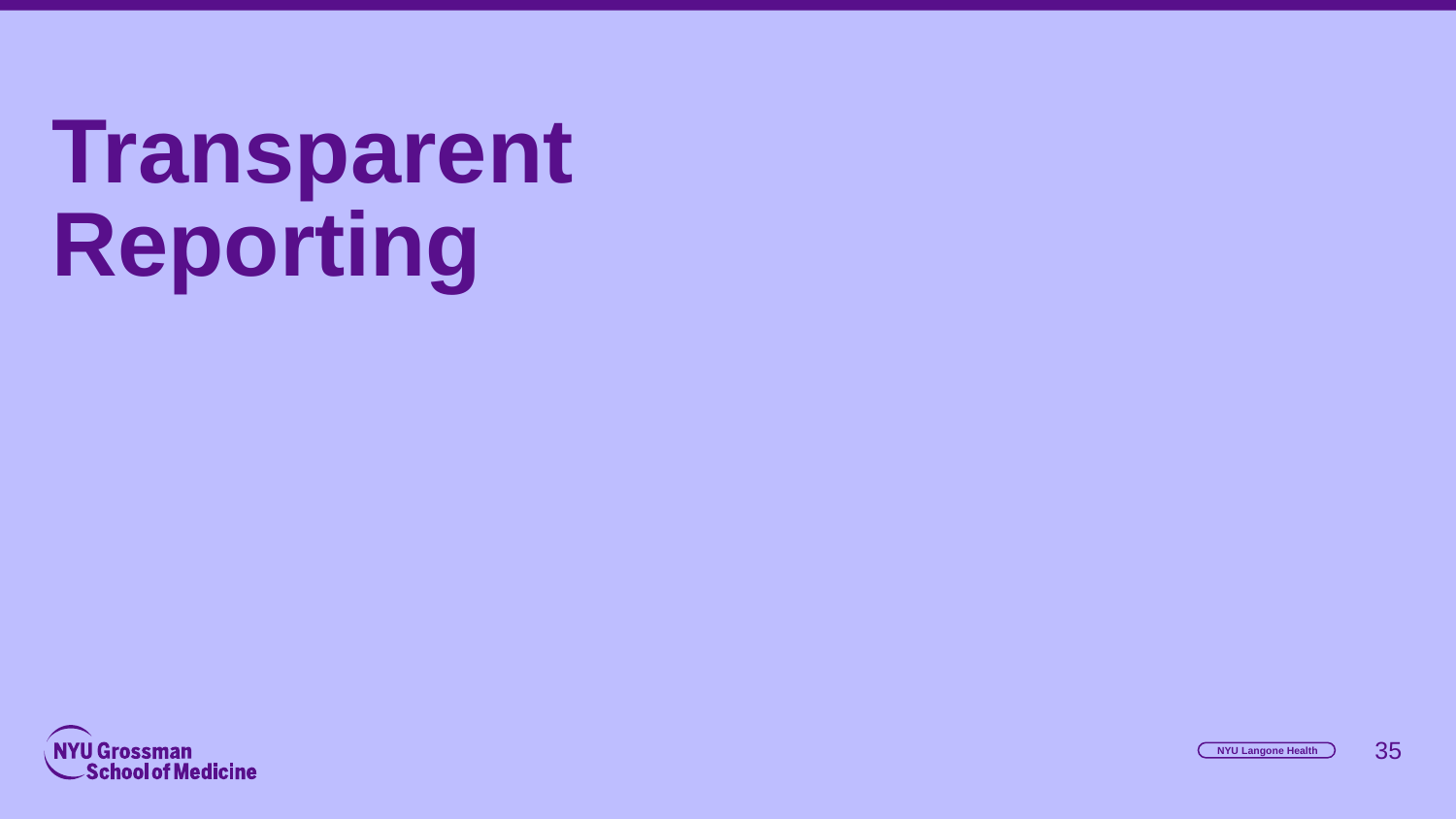

# Transparent Reporting
35
NYU Langone Health